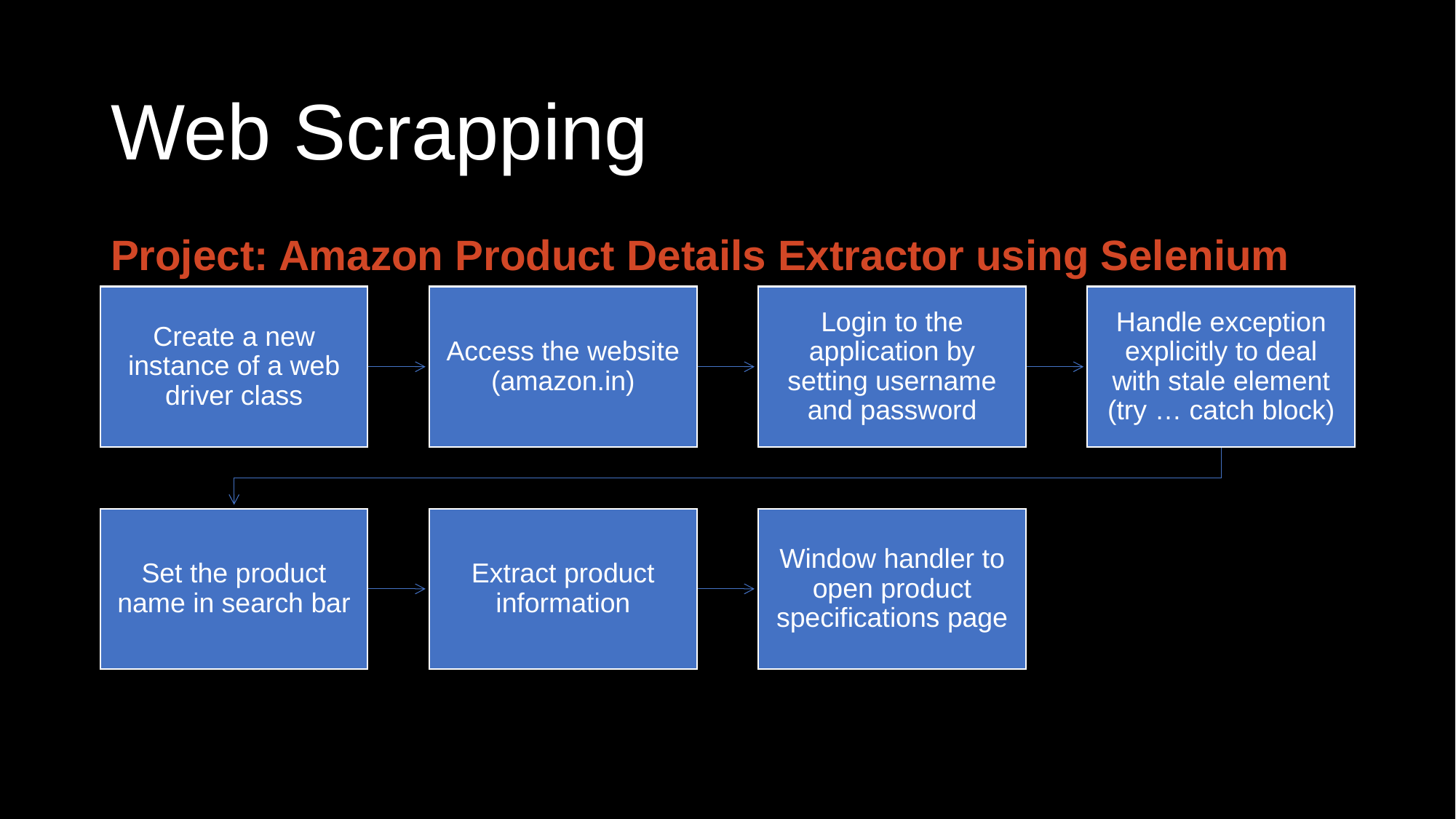

# Web Scrapping
Project: Amazon Product Details Extractor using Selenium

Create a new instance of a web driver class

Access the website (amazon.in)

Login to the application by setting username and password

Handle exception explicitly to deal with stale element (try … catch block)

Set the product name in search bar

Extract product information
Window handler to open product specifications page